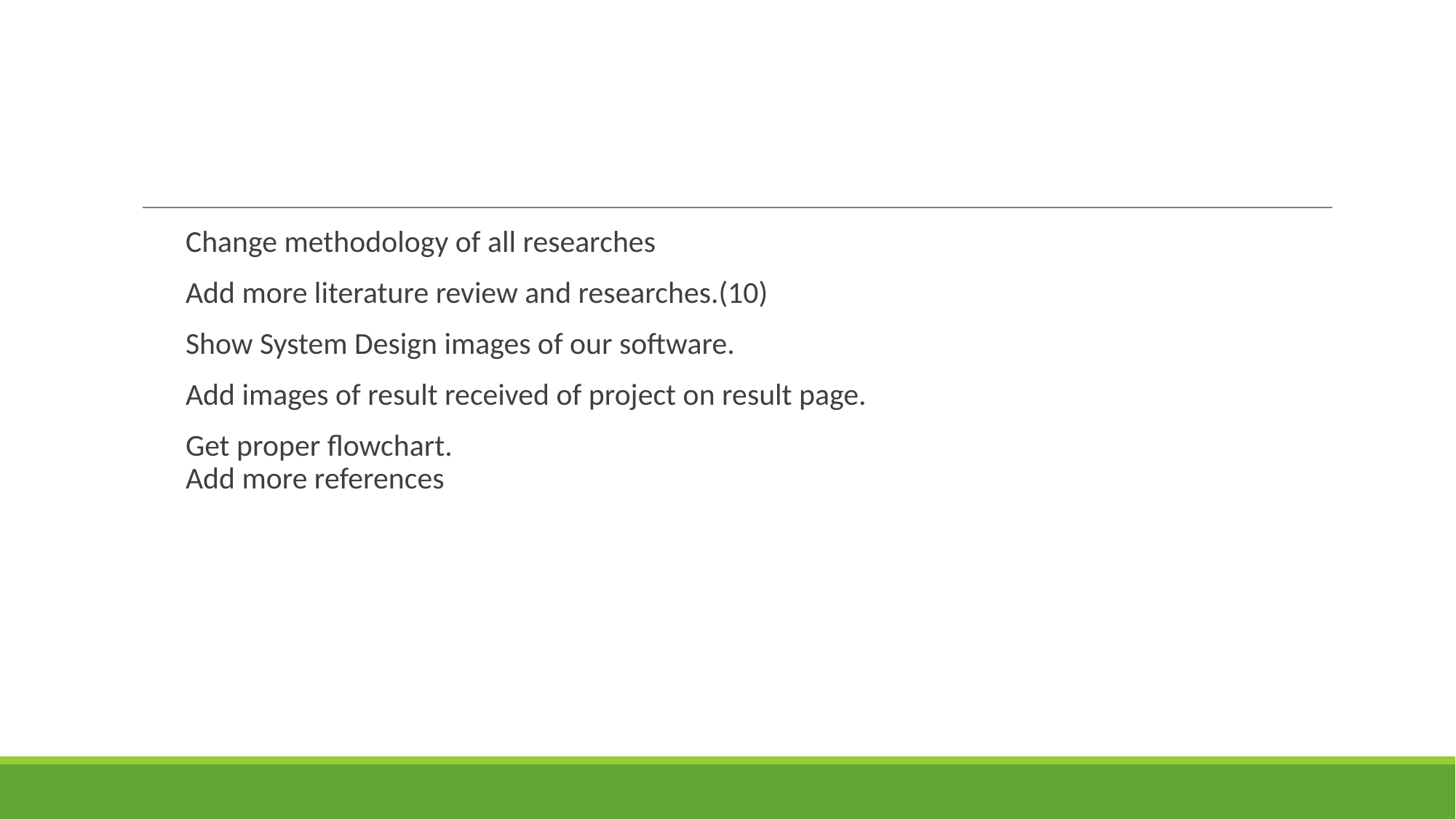

#
Change methodology of all researches
Add more literature review and researches.(10)
Show System Design images of our software.
Add images of result received of project on result page.
Get proper flowchart.
Add more references